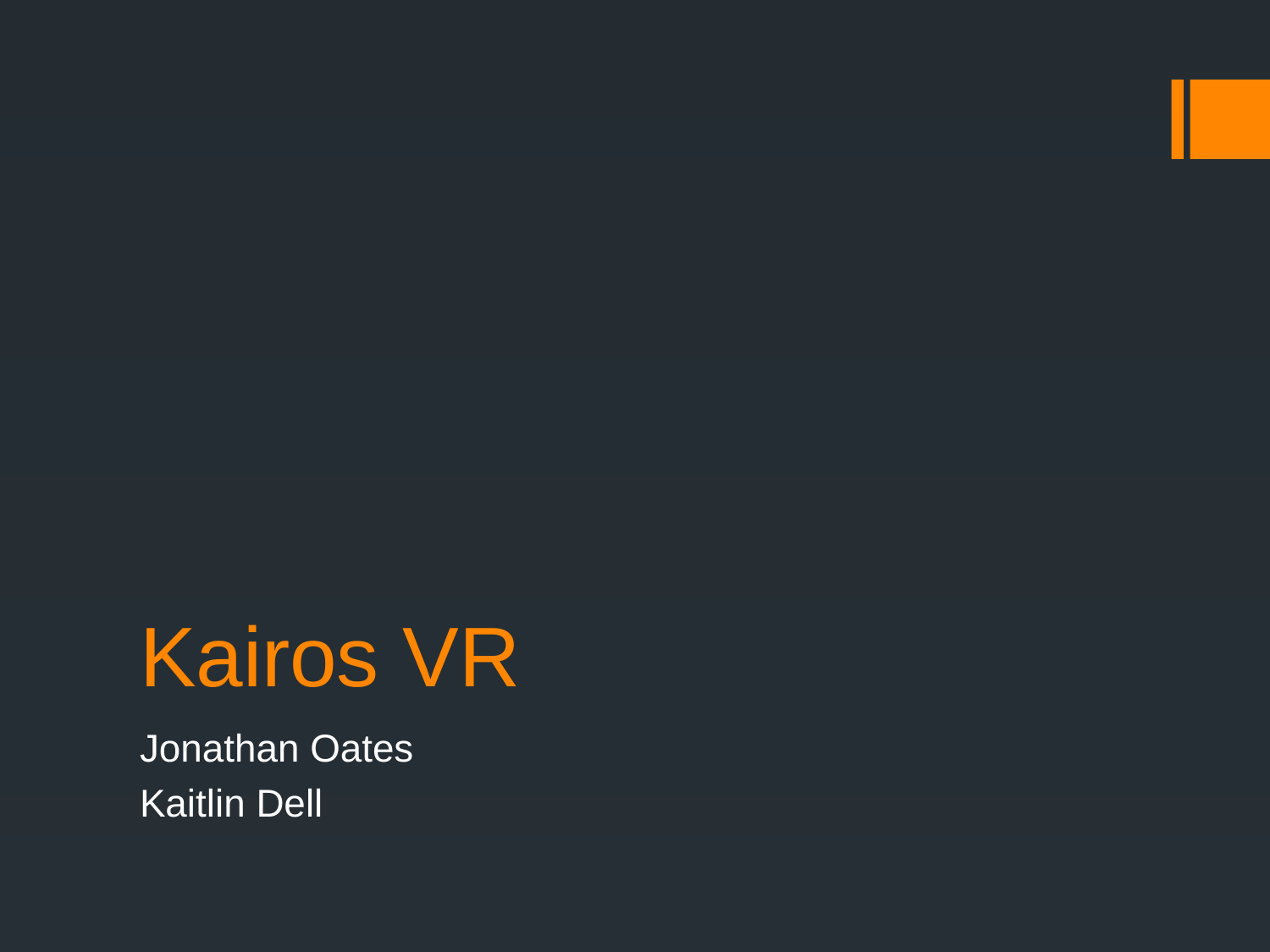

# Kairos VR
Jonathan Oates
Kaitlin Dell